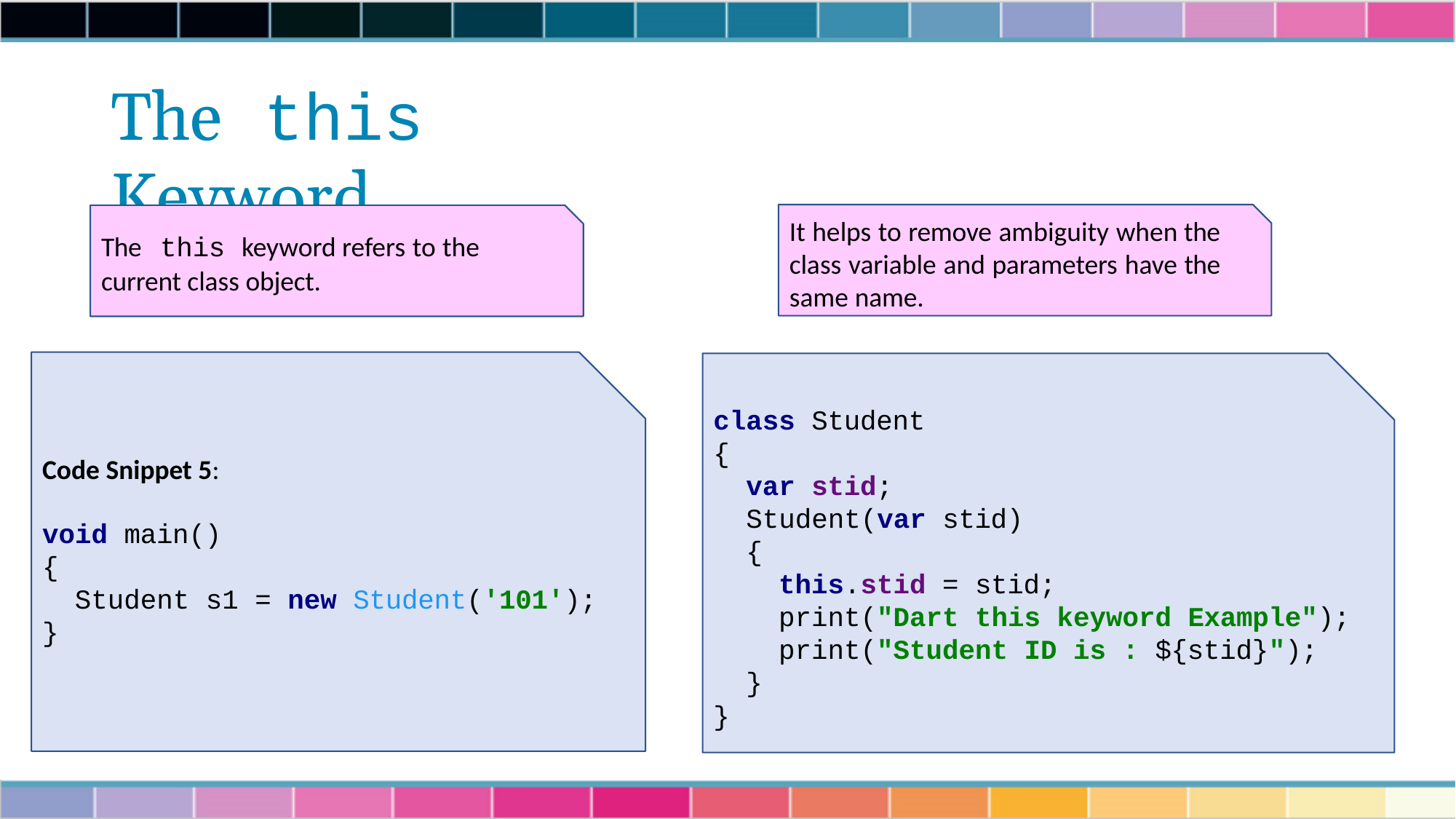

# The	this Keyword

It helps to remove ambiguity when the class variable and parameters have the same name.
The	this keyword refers to the current class object.

class Student
{
var stid;
Student(var stid)
{
this.stid = stid;
print("Dart this keyword Example"); print("Student ID is : ${stid}");
}
}
Code Snippet 5:
void main()
{
Student s1 = new Student('101');
}